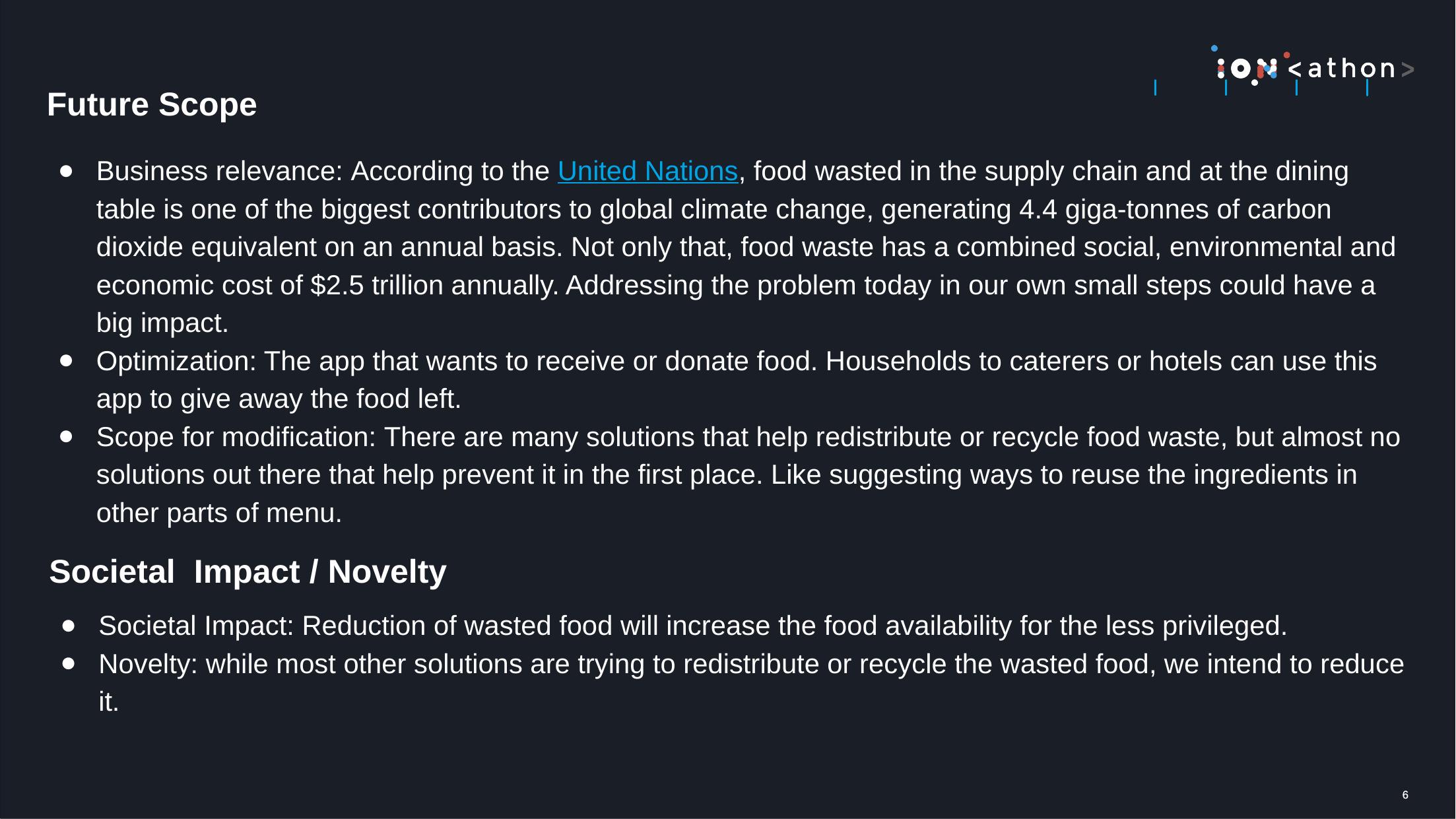

Future Scope
Business relevance: According to the United Nations, food wasted in the supply chain and at the dining table is one of the biggest contributors to global climate change, generating 4.4 giga-tonnes of carbon dioxide equivalent on an annual basis. Not only that, food waste has a combined social, environmental and economic cost of $2.5 trillion annually. Addressing the problem today in our own small steps could have a big impact.
Optimization: The app that wants to receive or donate food. Households to caterers or hotels can use this app to give away the food left.
Scope for modification: There are many solutions that help redistribute or recycle food waste, but almost no solutions out there that help prevent it in the first place. Like suggesting ways to reuse the ingredients in other parts of menu.
Societal  Impact / Novelty
Societal Impact: Reduction of wasted food will increase the food availability for the less privileged.
Novelty: while most other solutions are trying to redistribute or recycle the wasted food, we intend to reduce it.